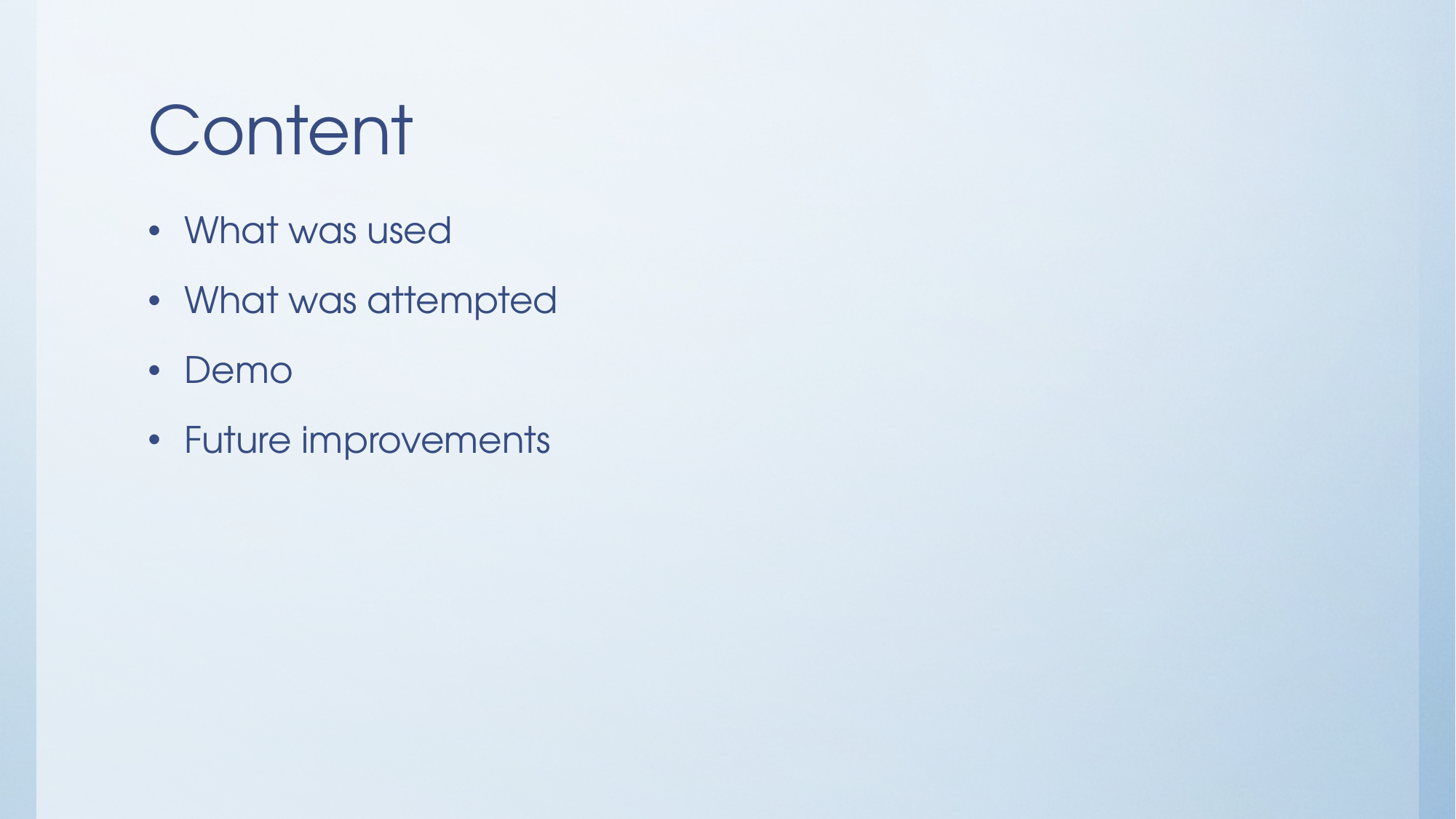

# Content
What was used
What was attempted
Demo
Future improvements